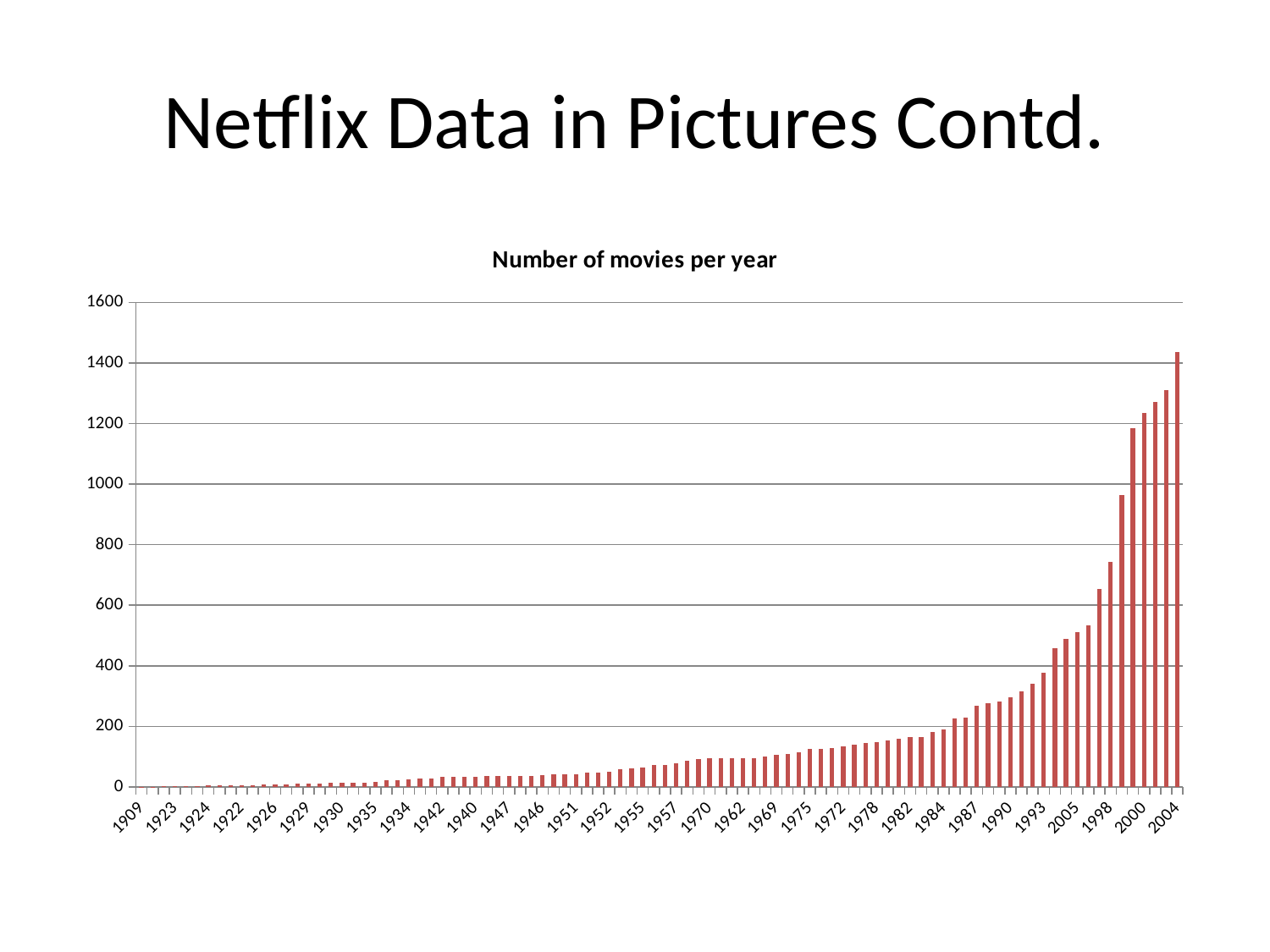

# Netflix Data in Pictures Contd.

### Chart: Number of movies per year

| Category |  |
|---|---|
| 1909 | 1.0 |
| 1896 | 1.0 |
| 1918 | 2.0 |
| 1923 | 2.0 |
| 1914 | 2.0 |
| 1917 | 3.0 |
| 1924 | 4.0 |
| 1916 | 4.0 |
| 1915 | 5.0 |
| 1922 | 6.0 |
| 1920 | 6.0 |
| 1919 | 8.0 |
| 1926 | 9.0 |
| 1921 | 9.0 |
| 1928 | 10.0 |
| 1929 | 10.0 |
| 1925 | 12.0 |
| 1931 | 13.0 |
| 1930 | 13.0 |
| 1927 | 13.0 |
| 1933 | 15.0 |
| 1935 | 16.0 |
| 1938 | 21.0 |
| 1932 | 22.0 |
| 1934 | 26.0 |
| 1937 | 27.0 |
| 1936 | 29.0 |
| 1942 | 33.0 |
| 1943 | 33.0 |
| 1941 | 33.0 |
| 1940 | 34.0 |
| 1948 | 36.0 |
| 1944 | 36.0 |
| 1947 | 37.0 |
| 1939 | 37.0 |
| 1945 | 37.0 |
| 1946 | 39.0 |
| 1950 | 41.0 |
| 1949 | 41.0 |
| 1951 | 42.0 |
| 1953 | 47.0 |
| 1956 | 47.0 |
| 1952 | 50.0 |
| 1954 | 59.0 |
| 1958 | 61.0 |
| 1955 | 64.0 |
| 1961 | 72.0 |
| 1959 | 72.0 |
| 1957 | 78.0 |
| 1960 | 87.0 |
| 1967 | 91.0 |
| 1970 | 95.0 |
| 1964 | 95.0 |
| 1963 | 95.0 |
| 1962 | 96.0 |
| 1966 | 96.0 |
| 1965 | 101.0 |
| 1969 | 106.0 |
| 1971 | 110.0 |
| 1968 | 113.0 |
| 1975 | 125.0 |
| 1977 | 125.0 |
| 1976 | 129.0 |
| 1972 | 135.0 |
| 1973 | 140.0 |
| 1974 | 144.0 |
| 1978 | 148.0 |
| 1981 | 154.0 |
| 1979 | 158.0 |
| 1982 | 165.0 |
| 1980 | 166.0 |
| 1983 | 182.0 |
| 1984 | 189.0 |
| 1985 | 226.0 |
| 1986 | 228.0 |
| 1987 | 267.0 |
| 1989 | 276.0 |
| 1988 | 283.0 |
| 1990 | 296.0 |
| 1991 | 316.0 |
| 1992 | 342.0 |
| 1993 | 376.0 |
| 1994 | 459.0 |
| 1995 | 490.0 |
| 2005 | 512.0 |
| 1996 | 533.0 |
| 1997 | 653.0 |
| 1998 | 743.0 |
| 1999 | 965.0 |
| 2001 | 1184.0 |
| 2000 | 1234.0 |
| 2003 | 1271.0 |
| 2002 | 1310.0 |
| 2004 | 1436.0 |